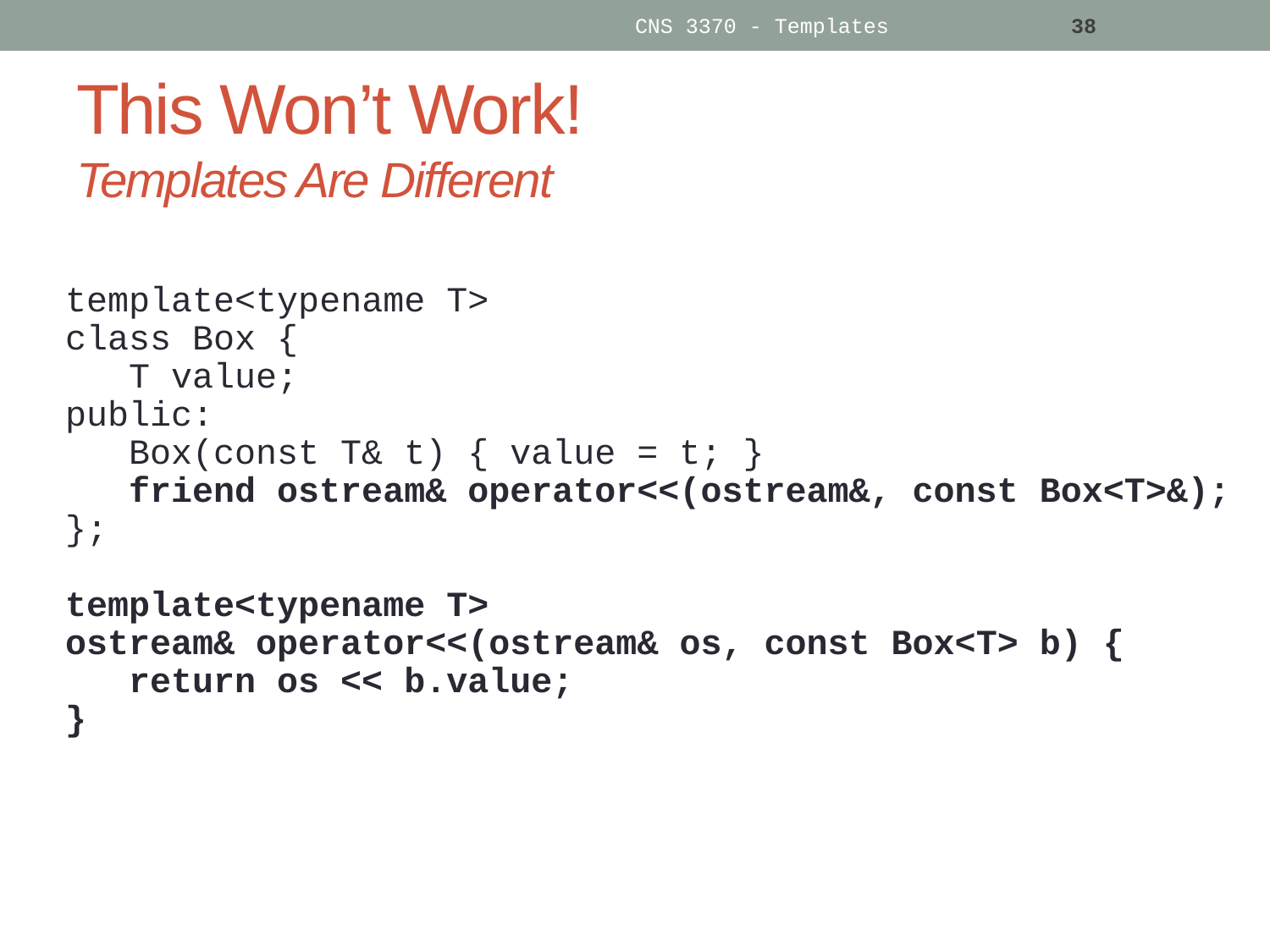

CNS 3370 - Templates
38
# This Won’t Work! Templates Are Different
template<typename T>
class Box {
   T value;
public:
   Box(const T& t) { value = t; }
   friend ostream& operator<<(ostream&, const Box<T>&);
};

template<typename T>
ostream& operator<<(ostream& os, const Box<T> b) {
   return os << b.value;
}